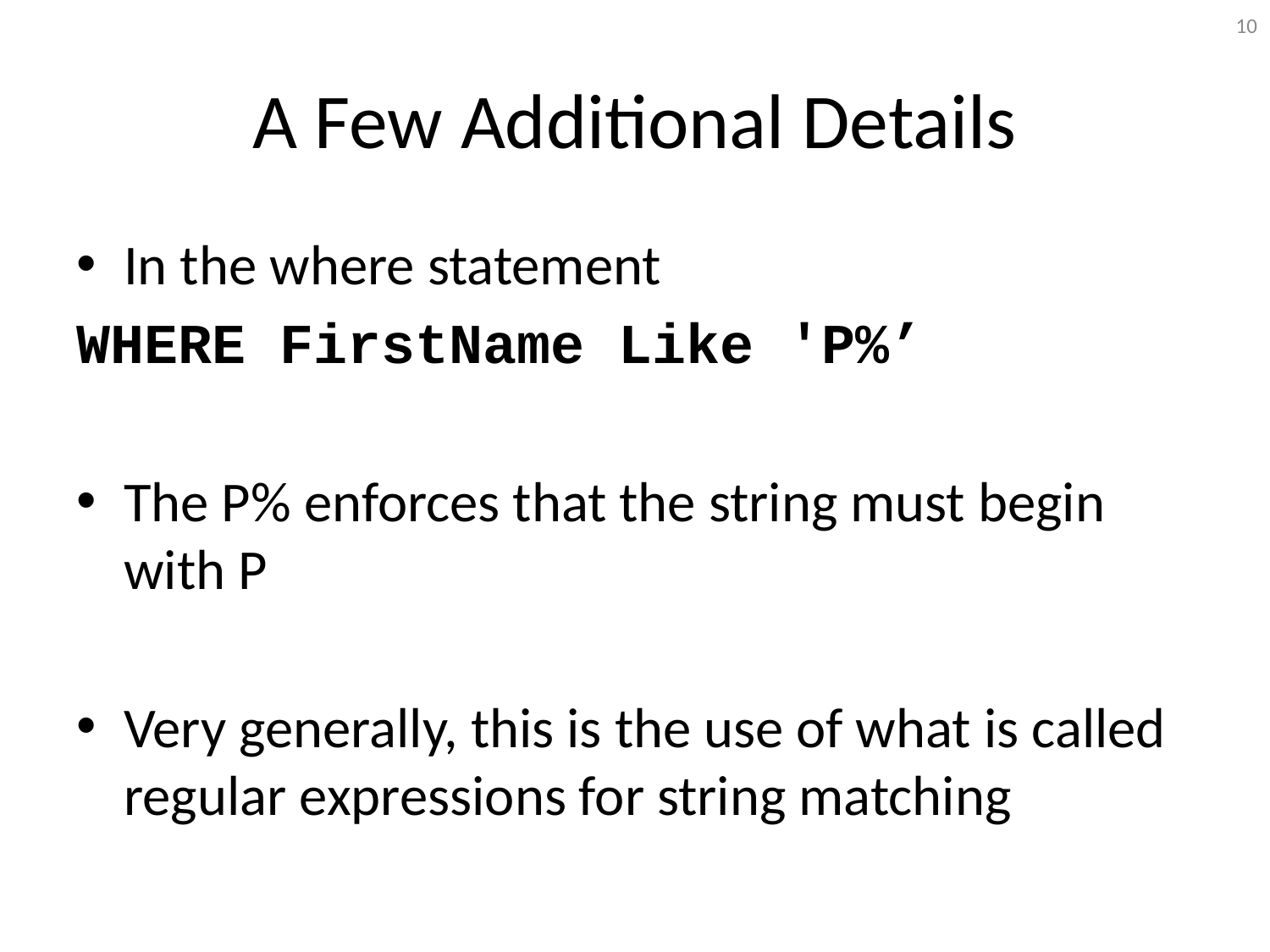

10
# A Few Additional Details
In the where statement
WHERE FirstName Like 'P%’

The P% enforces that the string must begin with P

Very generally, this is the use of what is called regular expressions for string matching